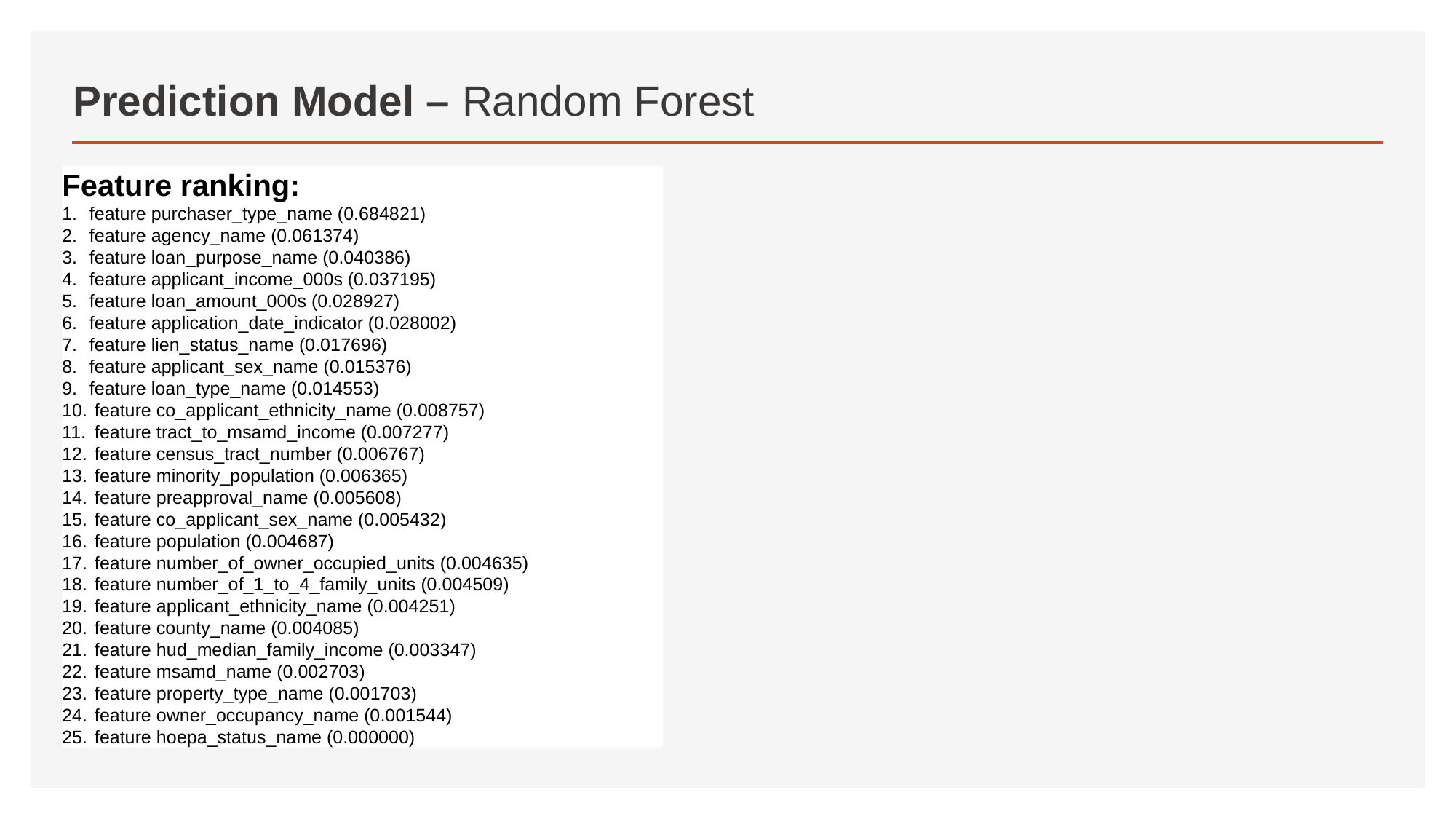

# Prediction Model – Random Forest
Feature ranking:
feature purchaser_type_name (0.684821)
feature agency_name (0.061374)
feature loan_purpose_name (0.040386)
feature applicant_income_000s (0.037195)
feature loan_amount_000s (0.028927)
feature application_date_indicator (0.028002)
feature lien_status_name (0.017696)
feature applicant_sex_name (0.015376)
feature loan_type_name (0.014553)
 feature co_applicant_ethnicity_name (0.008757)
 feature tract_to_msamd_income (0.007277)
 feature census_tract_number (0.006767)
 feature minority_population (0.006365)
 feature preapproval_name (0.005608)
 feature co_applicant_sex_name (0.005432)
 feature population (0.004687)
 feature number_of_owner_occupied_units (0.004635)
 feature number_of_1_to_4_family_units (0.004509)
 feature applicant_ethnicity_name (0.004251)
 feature county_name (0.004085)
 feature hud_median_family_income (0.003347)
 feature msamd_name (0.002703)
 feature property_type_name (0.001703)
 feature owner_occupancy_name (0.001544)
 feature hoepa_status_name (0.000000)